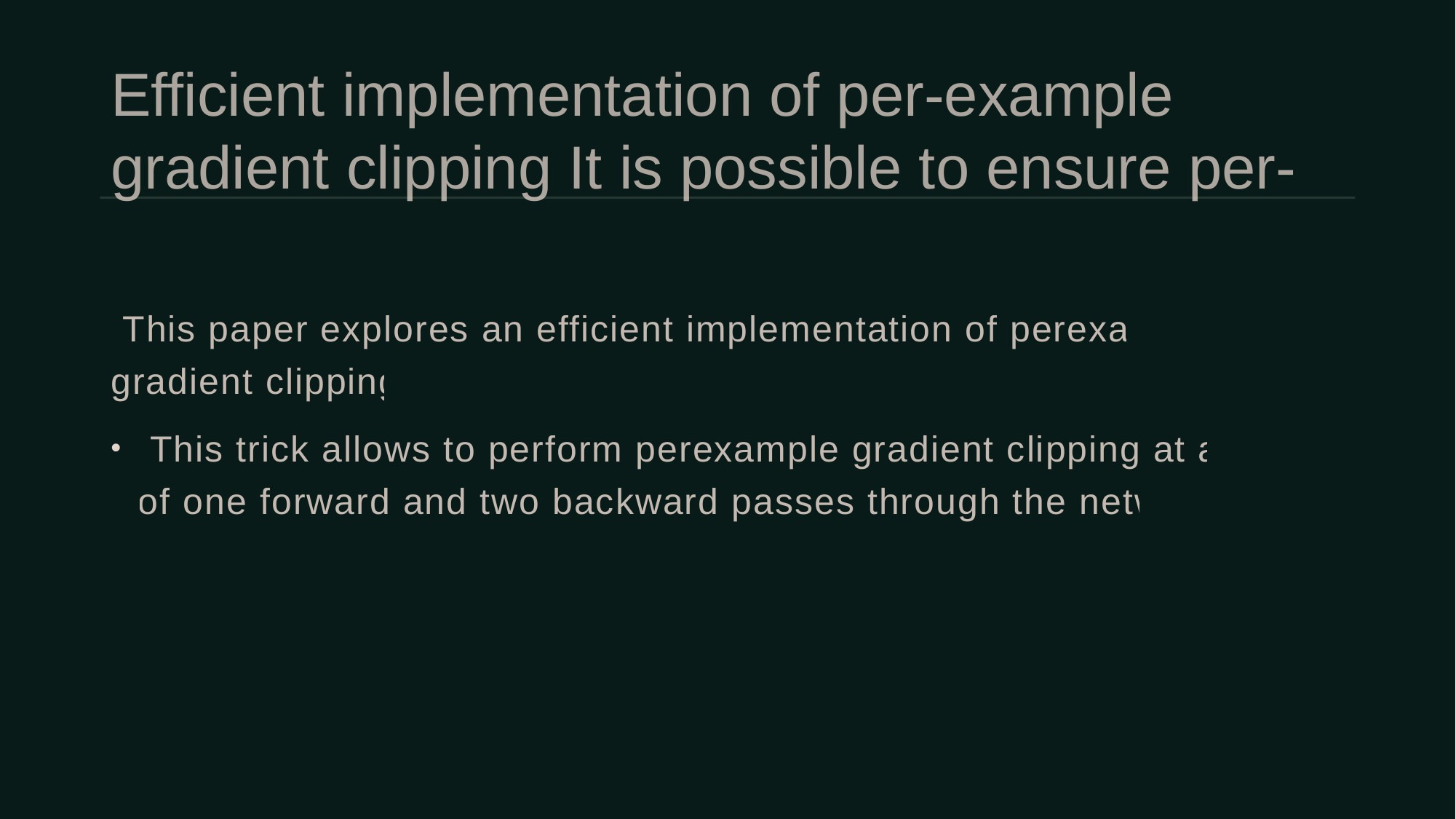

# Efficient implementation of per-example gradient clipping It is possible to ensure per-
 This paper explores an efficient implementation of perexample gradient clipping.
 This trick allows to perform perexample gradient clipping at a cost of one forward and two backward passes through the network.